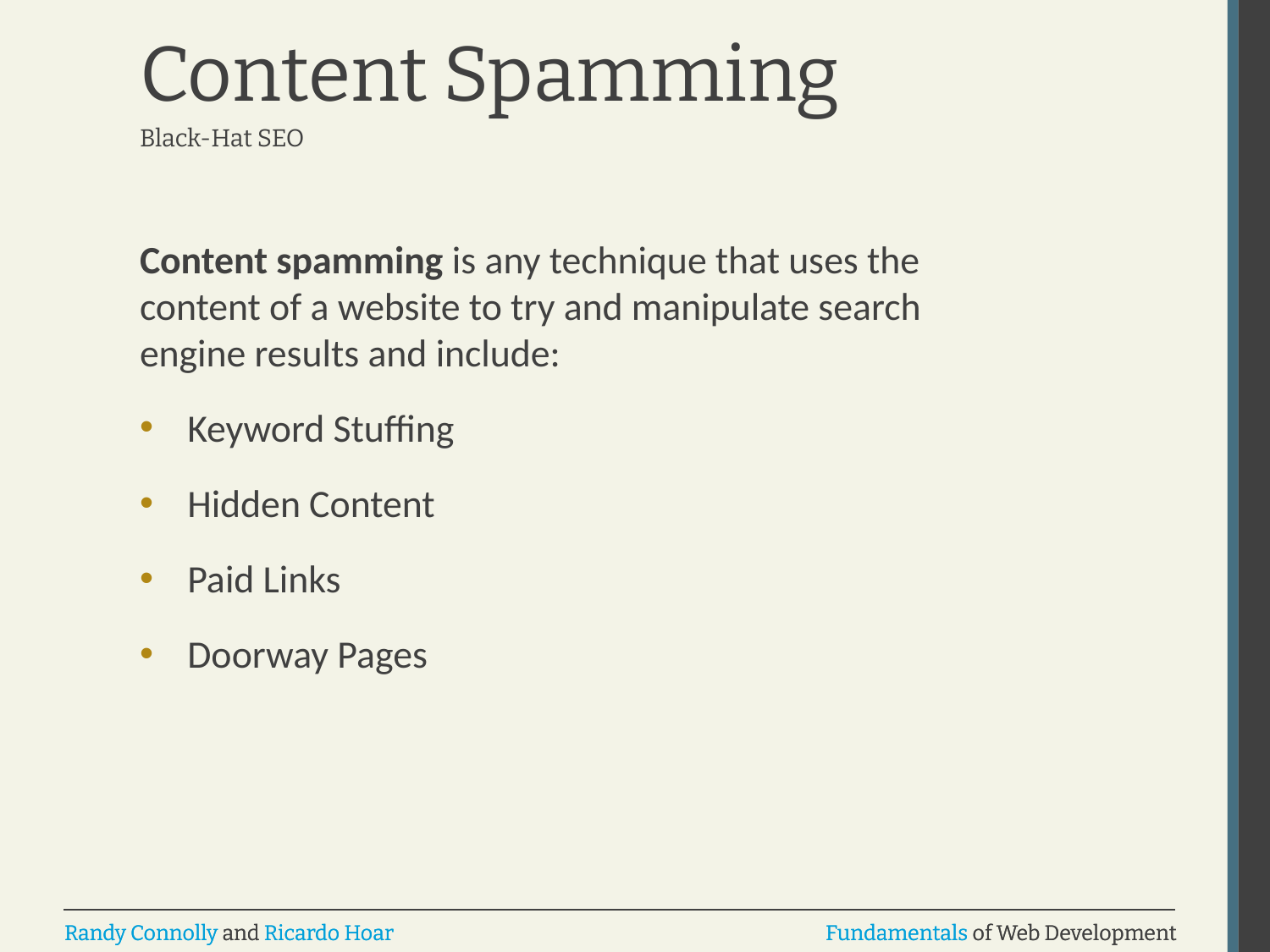

# Content Spamming
Black-Hat SEO
Content spamming is any technique that uses the content of a website to try and manipulate search engine results and include:
Keyword Stuffing
Hidden Content
Paid Links
Doorway Pages